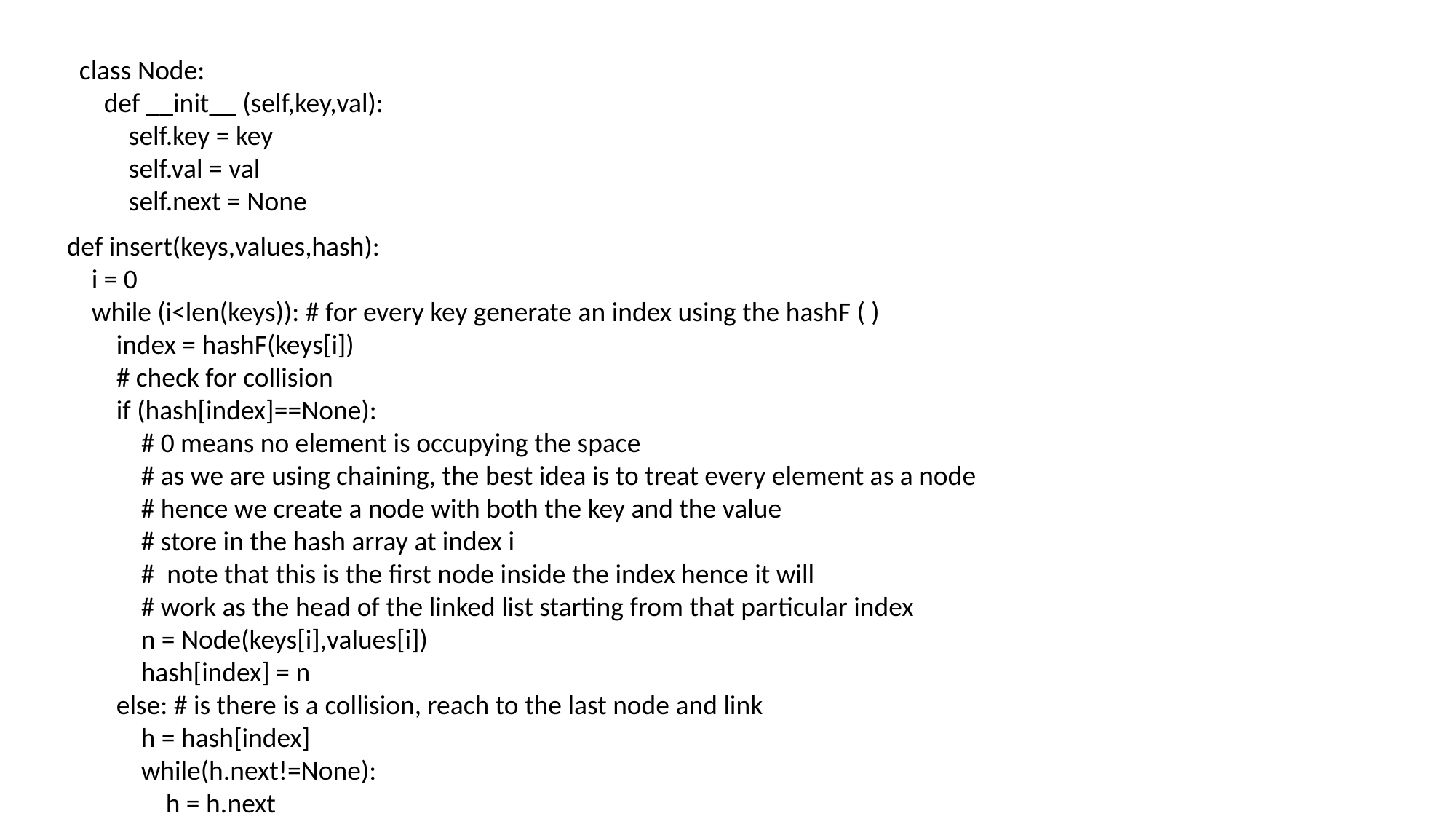

class Node:
    def __init__ (self,key,val):
        self.key = key
        self.val = val
        self.next = None
def insert(keys,values,hash):
    i = 0
    while (i<len(keys)): # for every key generate an index using the hashF ( )
        index = hashF(keys[i])
        # check for collision
        if (hash[index]==None):
            # 0 means no element is occupying the space
            # as we are using chaining, the best idea is to treat every element as a node
            # hence we create a node with both the key and the value
            # store in the hash array at index i
            #  note that this is the first node inside the index hence it will
            # work as the head of the linked list starting from that particular index
            n = Node(keys[i],values[i])
            hash[index] = n
        else: # is there is a collision, reach to the last node and link
            h = hash[index]
            while(h.next!=None):
                h = h.next
            h.next = Node(keys[i],values[i])
        i = i+1